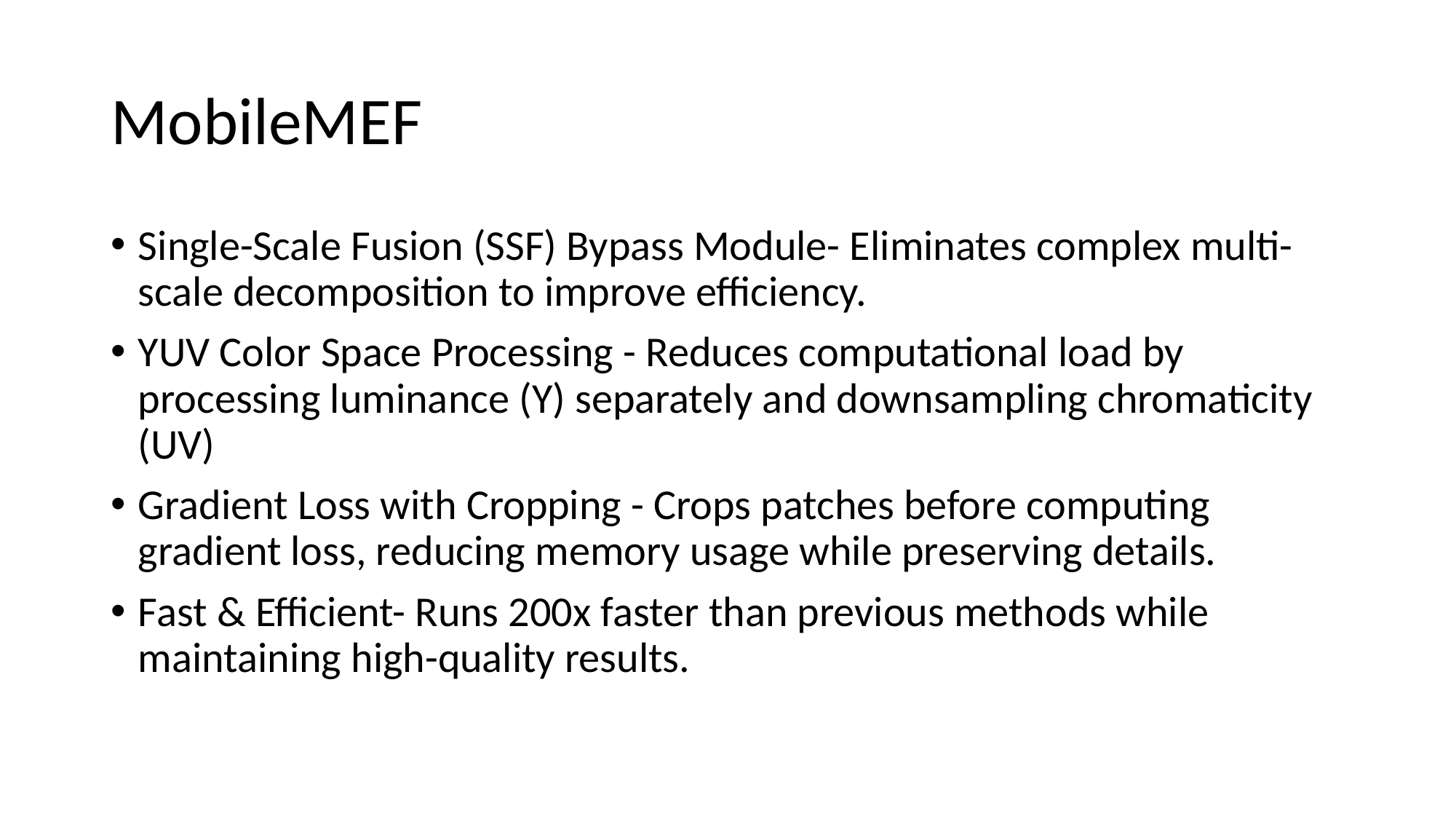

# MobileMEF
Single-Scale Fusion (SSF) Bypass Module- Eliminates complex multi-scale decomposition to improve efficiency.
YUV Color Space Processing - Reduces computational load by processing luminance (Y) separately and downsampling chromaticity (UV)
Gradient Loss with Cropping - Crops patches before computing gradient loss, reducing memory usage while preserving details.
Fast & Efficient- Runs 200x faster than previous methods while maintaining high-quality results.